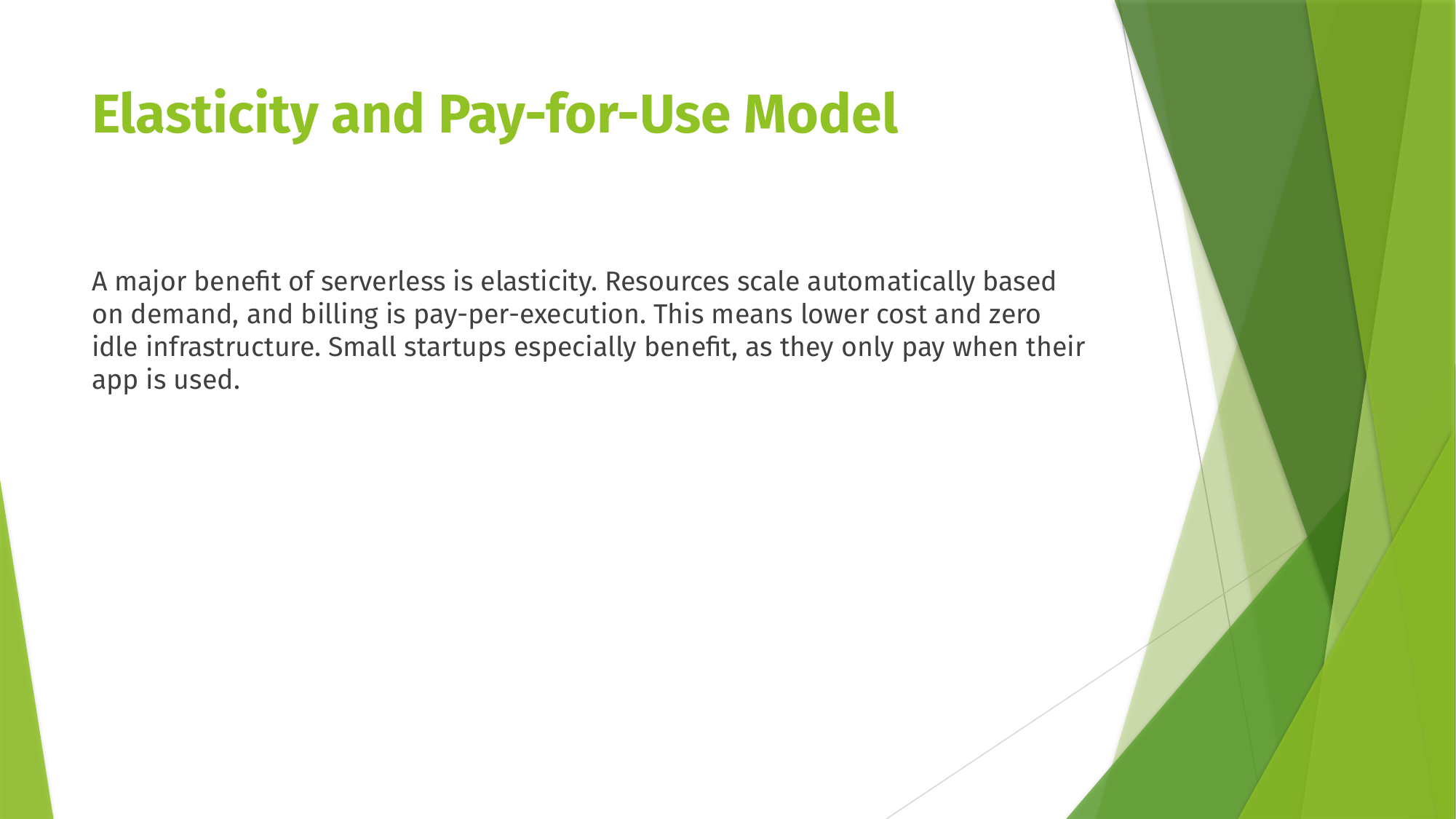

# Elasticity and Pay-for-Use Model
A major benefit of serverless is elasticity. Resources scale automatically based on demand, and billing is pay-per-execution. This means lower cost and zero idle infrastructure. Small startups especially benefit, as they only pay when their app is used.